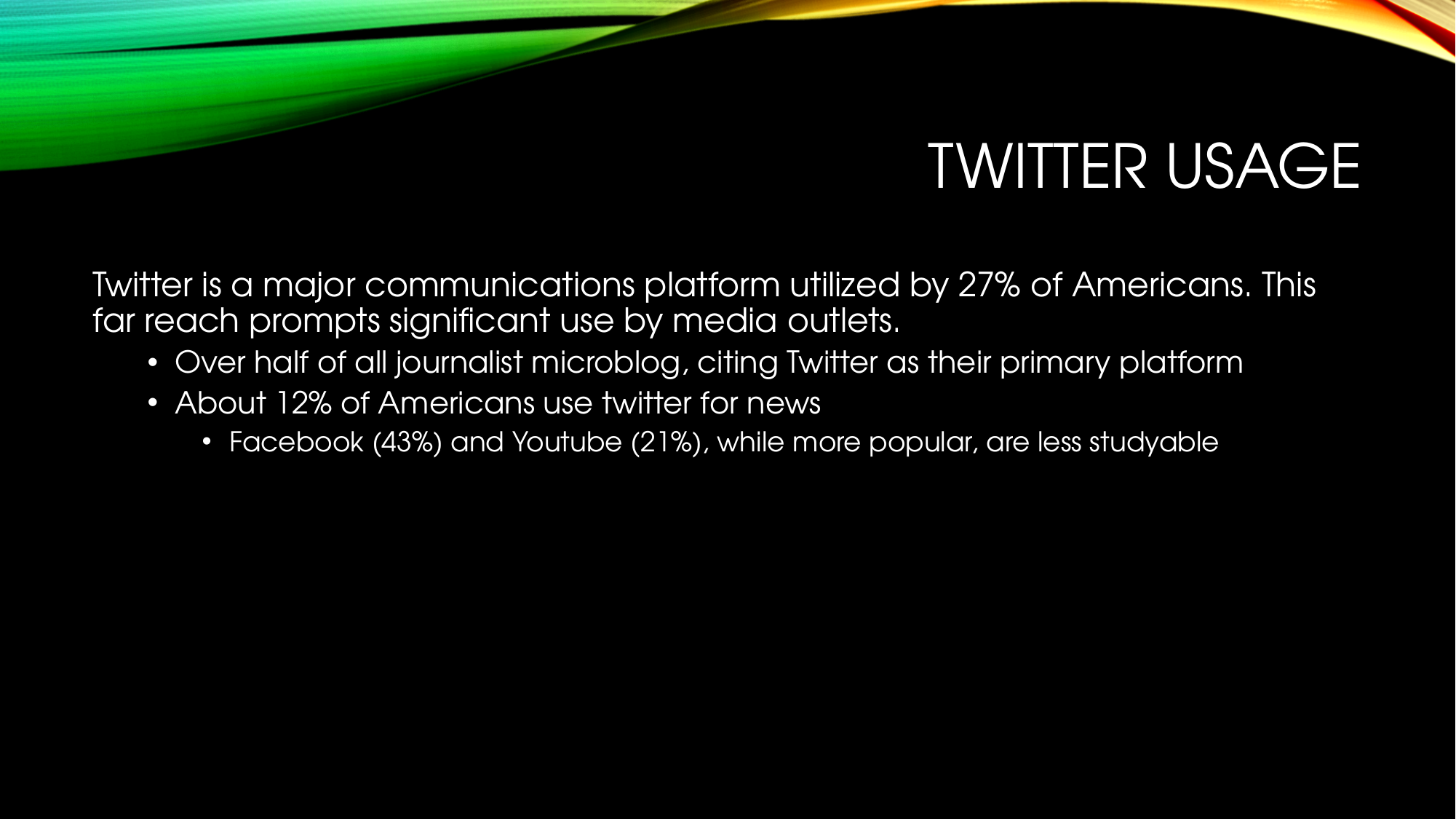

# Twitter Usage
Twitter is a major communications platform utilized by 27% of Americans. This far reach prompts significant use by media outlets.
Over half of all journalist microblog, citing Twitter as their primary platform
About 12% of Americans use twitter for news
Facebook (43%) and Youtube (21%), while more popular, are less studyable